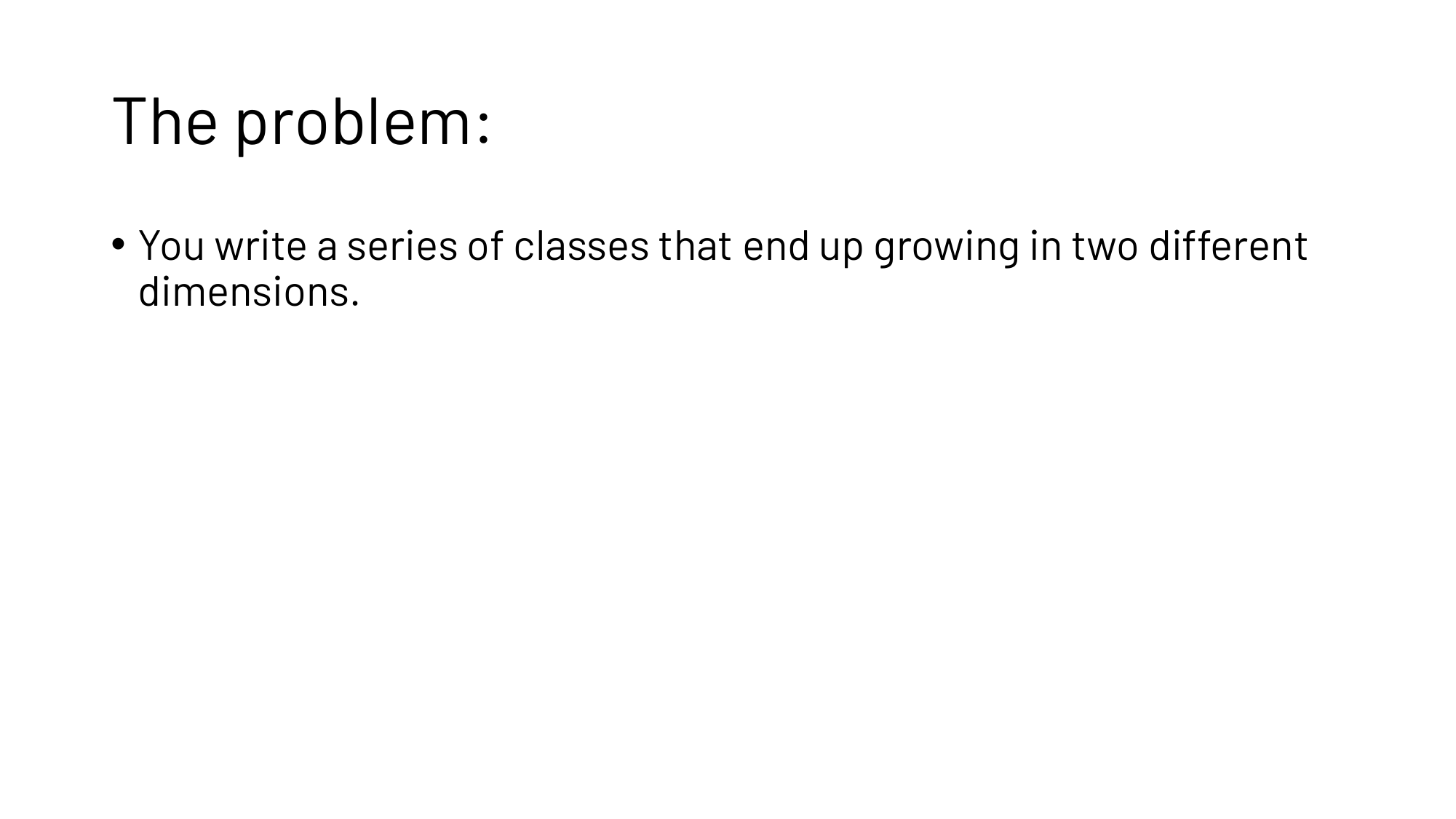

# The problem:
You write a series of classes that end up growing in two different dimensions.